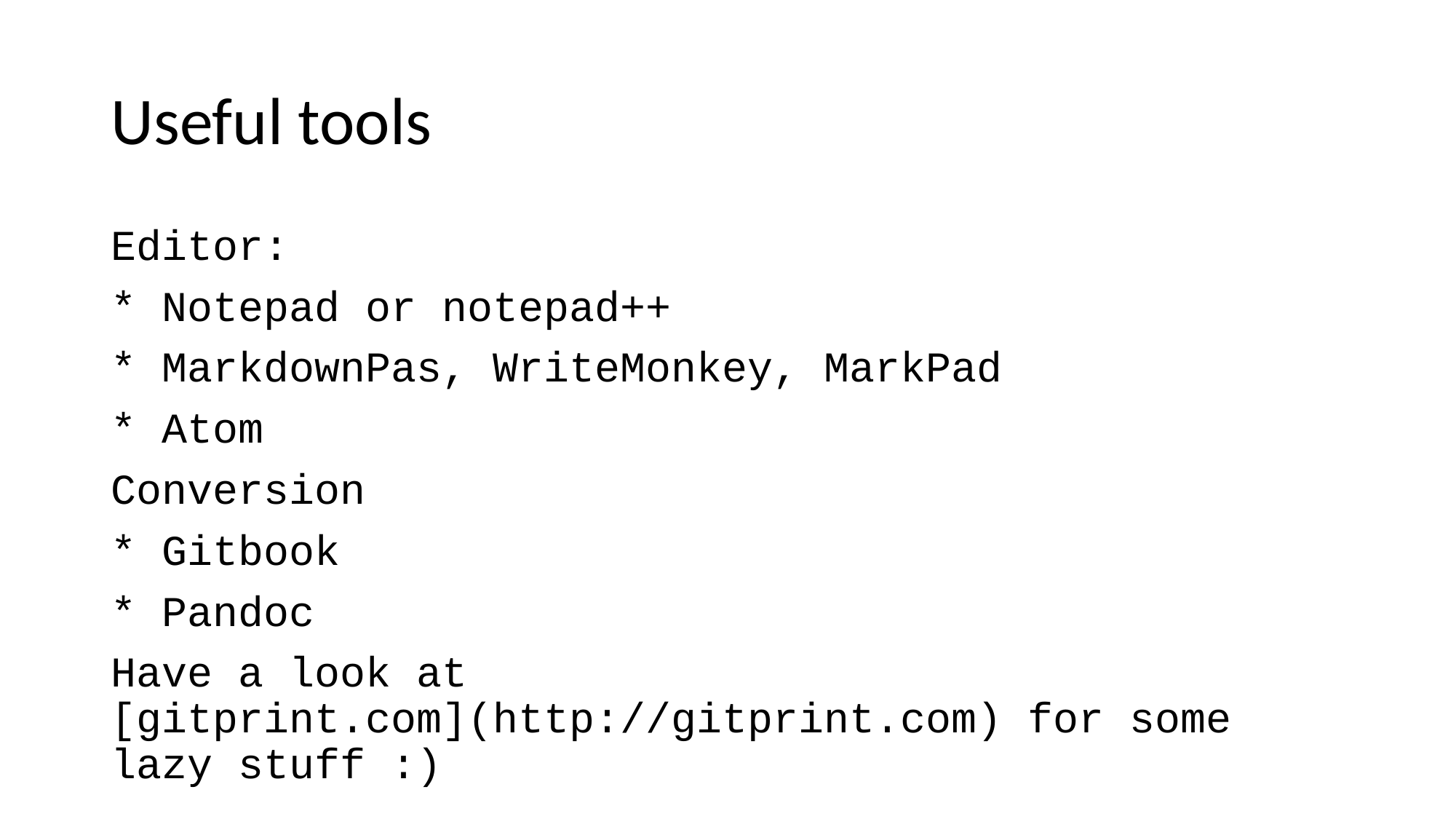

# Useful tools
Editor:
* Notepad or notepad++
* MarkdownPas, WriteMonkey, MarkPad
* Atom
Conversion
* Gitbook
* Pandoc
Have a look at [gitprint.com](http://gitprint.com) for some lazy stuff :)